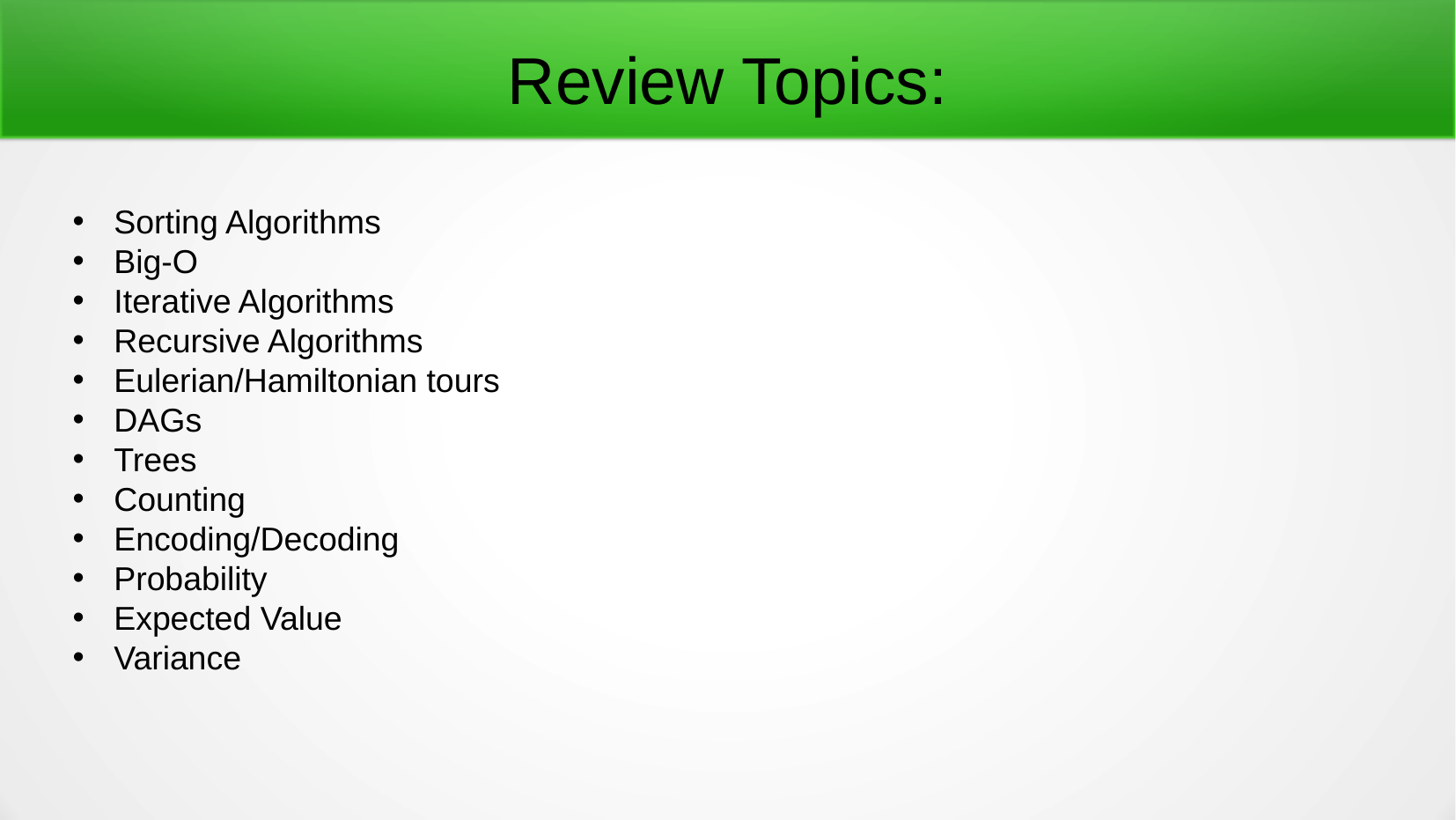

# Review Topics:
Sorting Algorithms
Big-O
Iterative Algorithms
Recursive Algorithms
Eulerian/Hamiltonian tours
DAGs
Trees
Counting
Encoding/Decoding
Probability
Expected Value
Variance